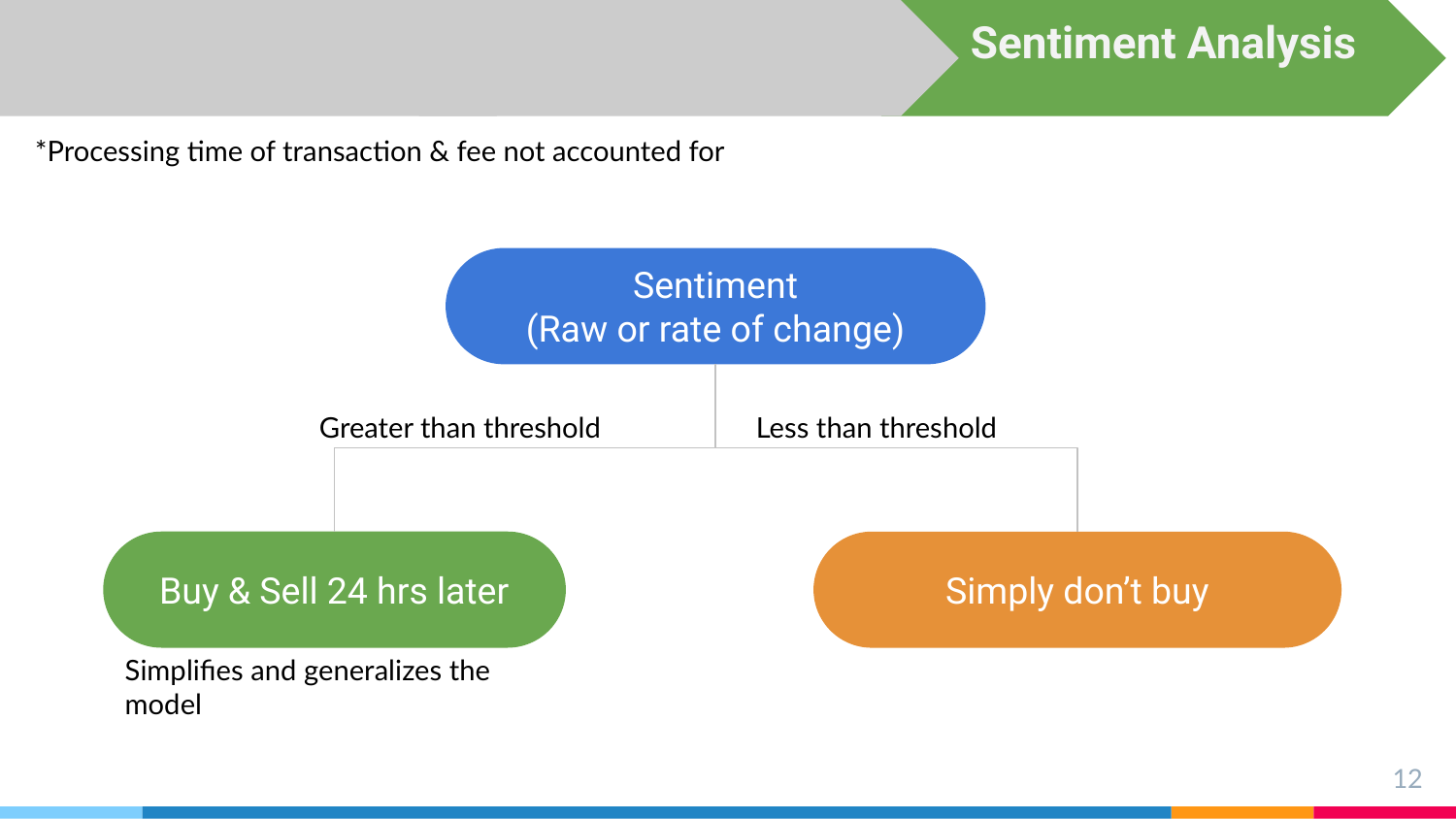

Topic Modeling
Sentiment Analysis

       Preprocessing
*Processing time of transaction & fee not accounted for
Sentiment
(Raw or rate of change)
Greater than threshold
Less than threshold
Buy & Sell 24 hrs later
Simply don’t buy
Simplifies and generalizes the model
12